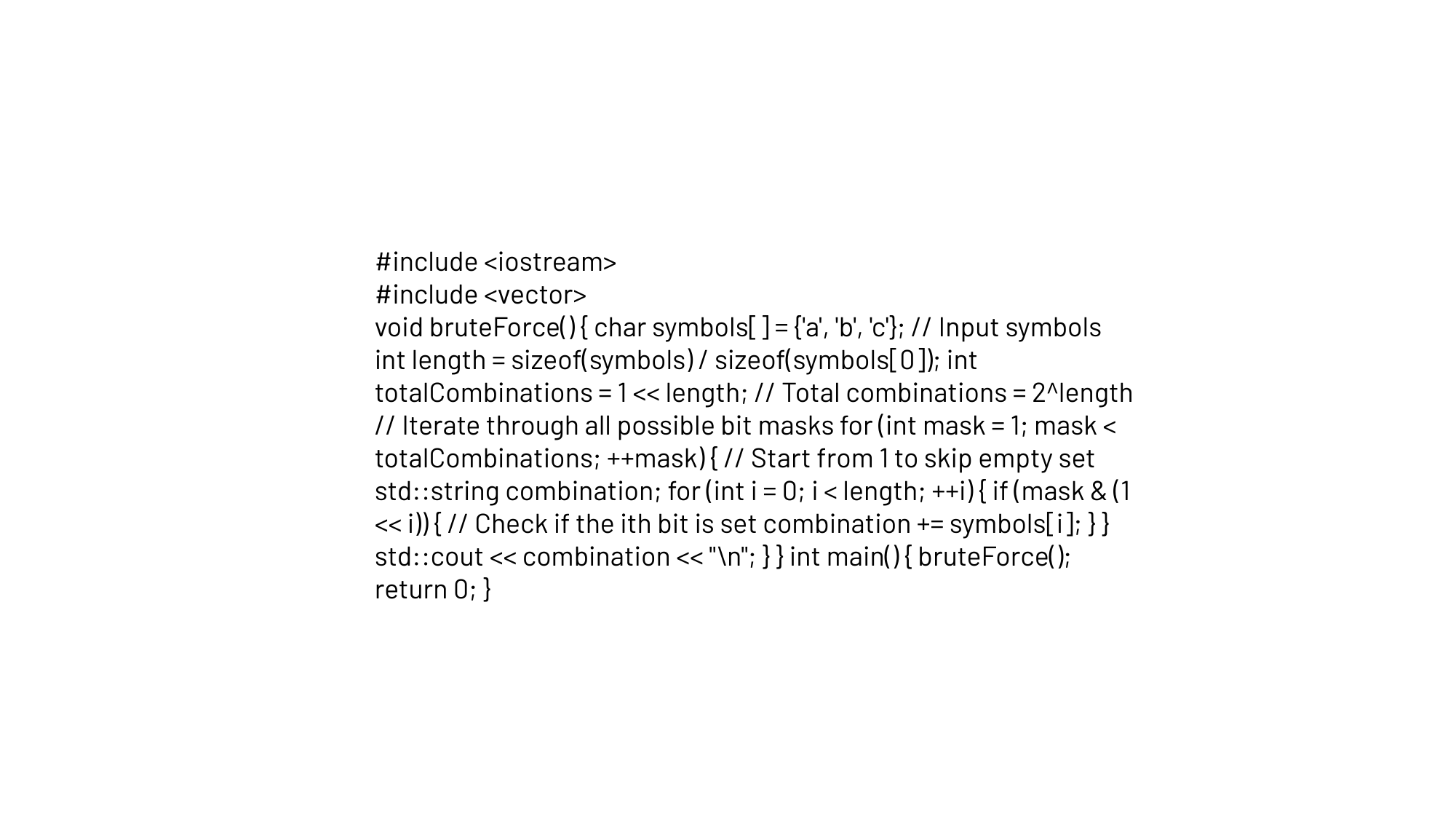

#

#include <iostream>
#include <vector>
void bruteForce() { char symbols[] = {'a', 'b', 'c'}; // Input symbols int length = sizeof(symbols) / sizeof(symbols[0]); int totalCombinations = 1 << length; // Total combinations = 2^length // Iterate through all possible bit masks for (int mask = 1; mask < totalCombinations; ++mask) { // Start from 1 to skip empty set std::string combination; for (int i = 0; i < length; ++i) { if (mask & (1 << i)) { // Check if the ith bit is set combination += symbols[i]; } } std::cout << combination << "\n"; } } int main() { bruteForce(); return 0; }